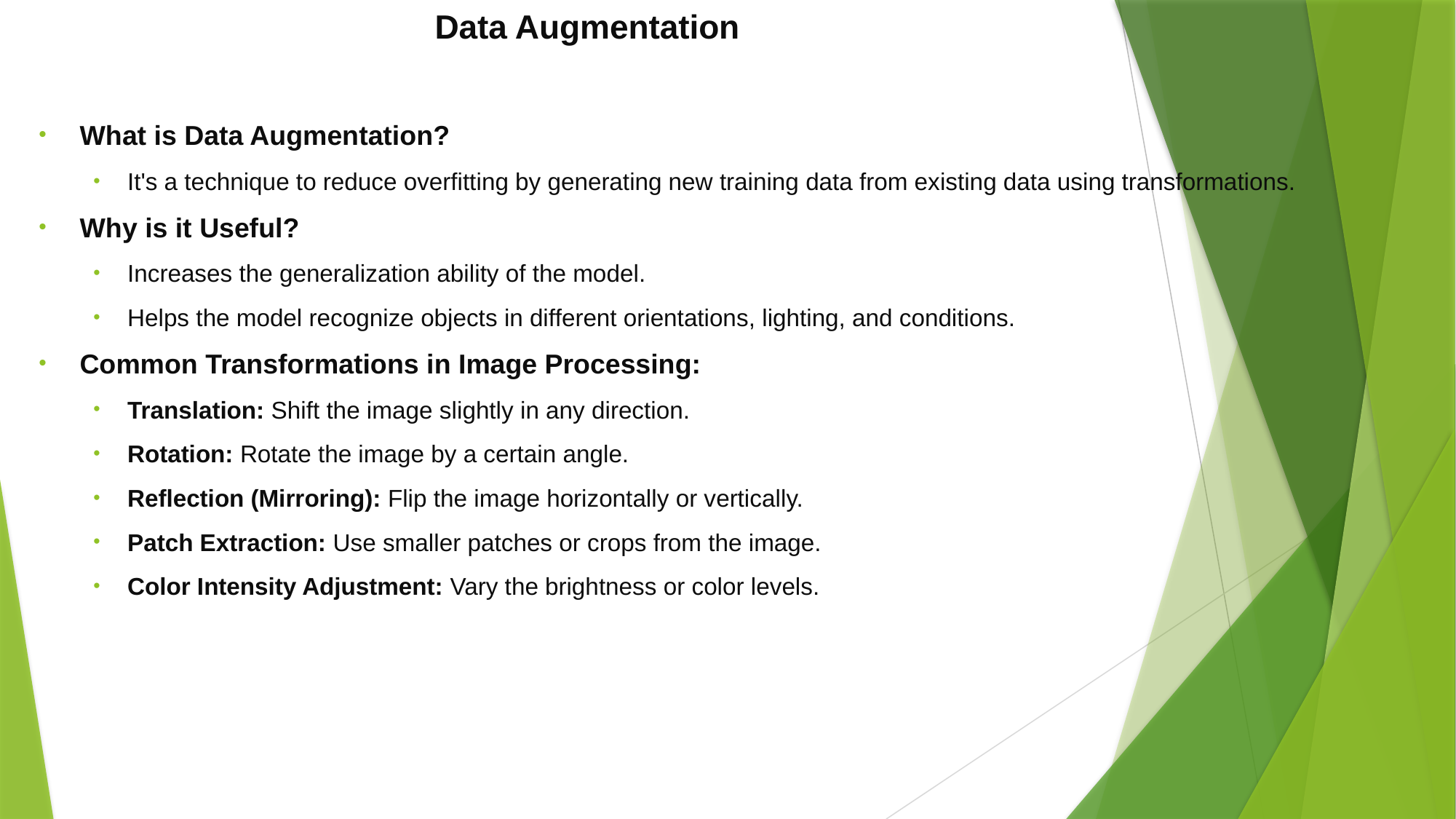

# Data Augmentation
What is Data Augmentation?
It's a technique to reduce overfitting by generating new training data from existing data using transformations.
Why is it Useful?
Increases the generalization ability of the model.
Helps the model recognize objects in different orientations, lighting, and conditions.
Common Transformations in Image Processing:
Translation: Shift the image slightly in any direction.
Rotation: Rotate the image by a certain angle.
Reflection (Mirroring): Flip the image horizontally or vertically.
Patch Extraction: Use smaller patches or crops from the image.
Color Intensity Adjustment: Vary the brightness or color levels.